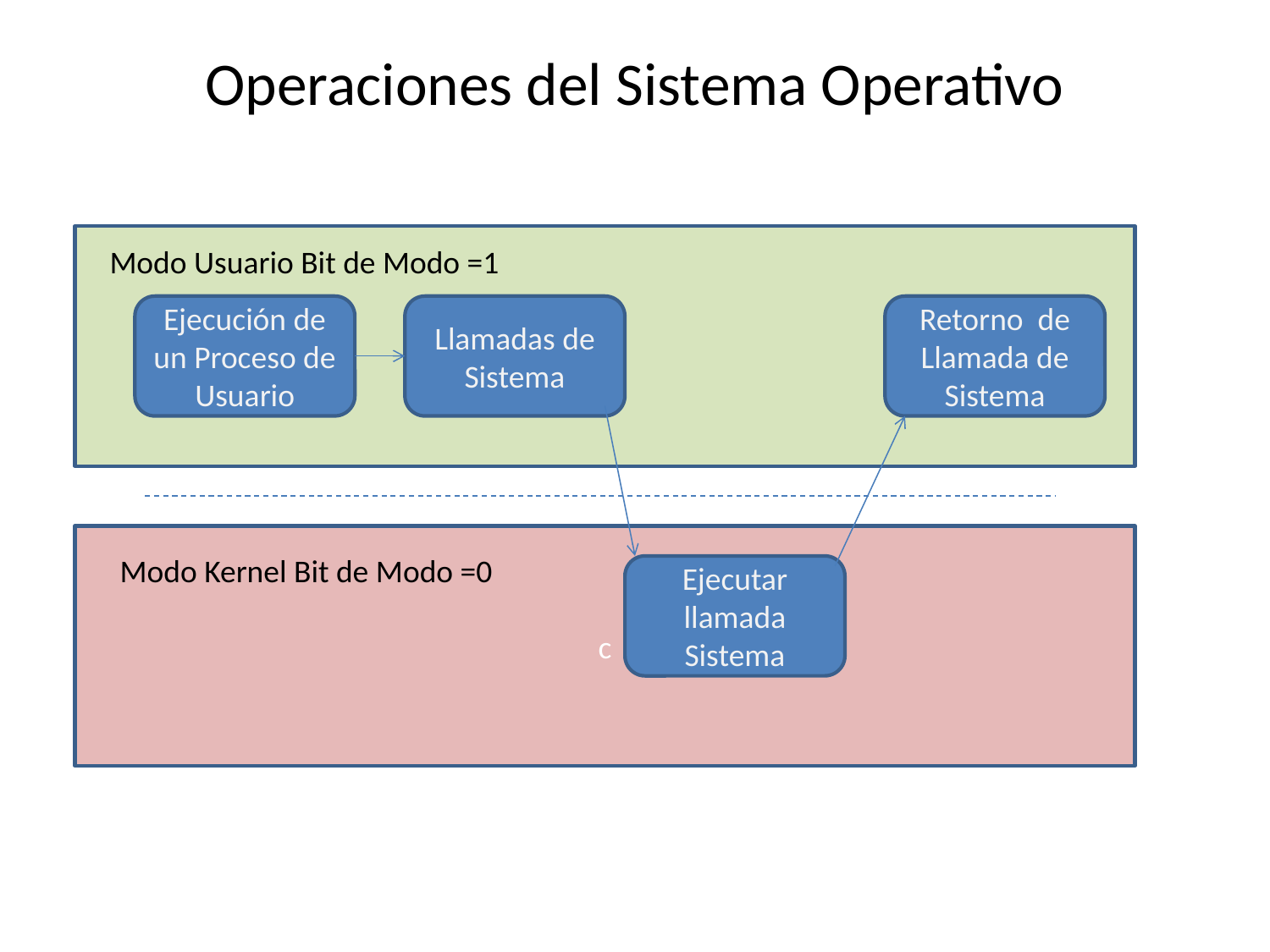

# Operaciones del Sistema Operativo
c
Modo Usuario Bit de Modo =1
Ejecución de un Proceso de Usuario
Llamadas de Sistema
Retorno  de Llamada de Sistema
c
Modo Kernel Bit de Modo =0
Ejecutar llamada Sistema